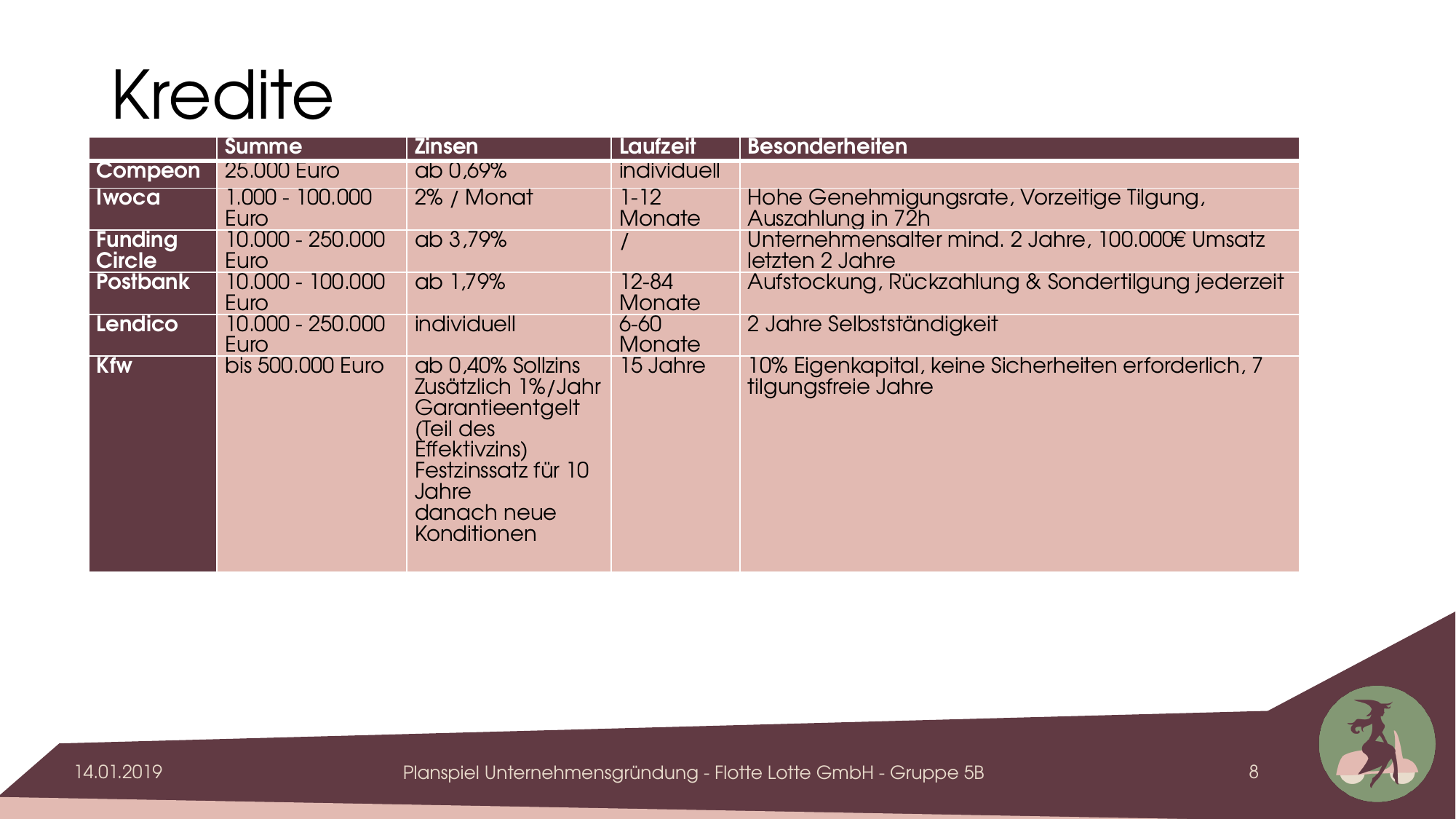

# Kredite
|  | Summe | Zinsen | Laufzeit | Besonderheiten |
| --- | --- | --- | --- | --- |
| Compeon | 25.000 Euro | ab 0,69% | individuell |  |
| Iwoca | 1.000 - 100.000 Euro | 2% / Monat | 1-12 Monate | Hohe Genehmigungsrate, Vorzeitige Tilgung, Auszahlung in 72h |
| Funding Circle | 10.000 - 250.000 Euro | ab 3,79% | / | Unternehmensalter mind. 2 Jahre, 100.000€ Umsatz letzten 2 Jahre |
| Postbank | 10.000 - 100.000 Euro | ab 1,79% | 12-84 Monate | Aufstockung, Rückzahlung & Sondertilgung jederzeit |
| Lendico | 10.000 - 250.000 Euro | individuell | 6-60 Monate | 2 Jahre Selbstständigkeit |
| Kfw | bis 500.000 Euro | ab 0,40% Sollzins Zusätzlich 1%/Jahr Garantieentgelt (Teil des Effektivzins) Festzinssatz für 10 Jahre danach neue Konditionen | 15 Jahre | 10% Eigenkapital, keine Sicherheiten erforderlich, 7 tilgungsfreie Jahre |
8
14.01.2019
Planspiel Unternehmensgründung - Flotte Lotte GmbH - Gruppe 5B